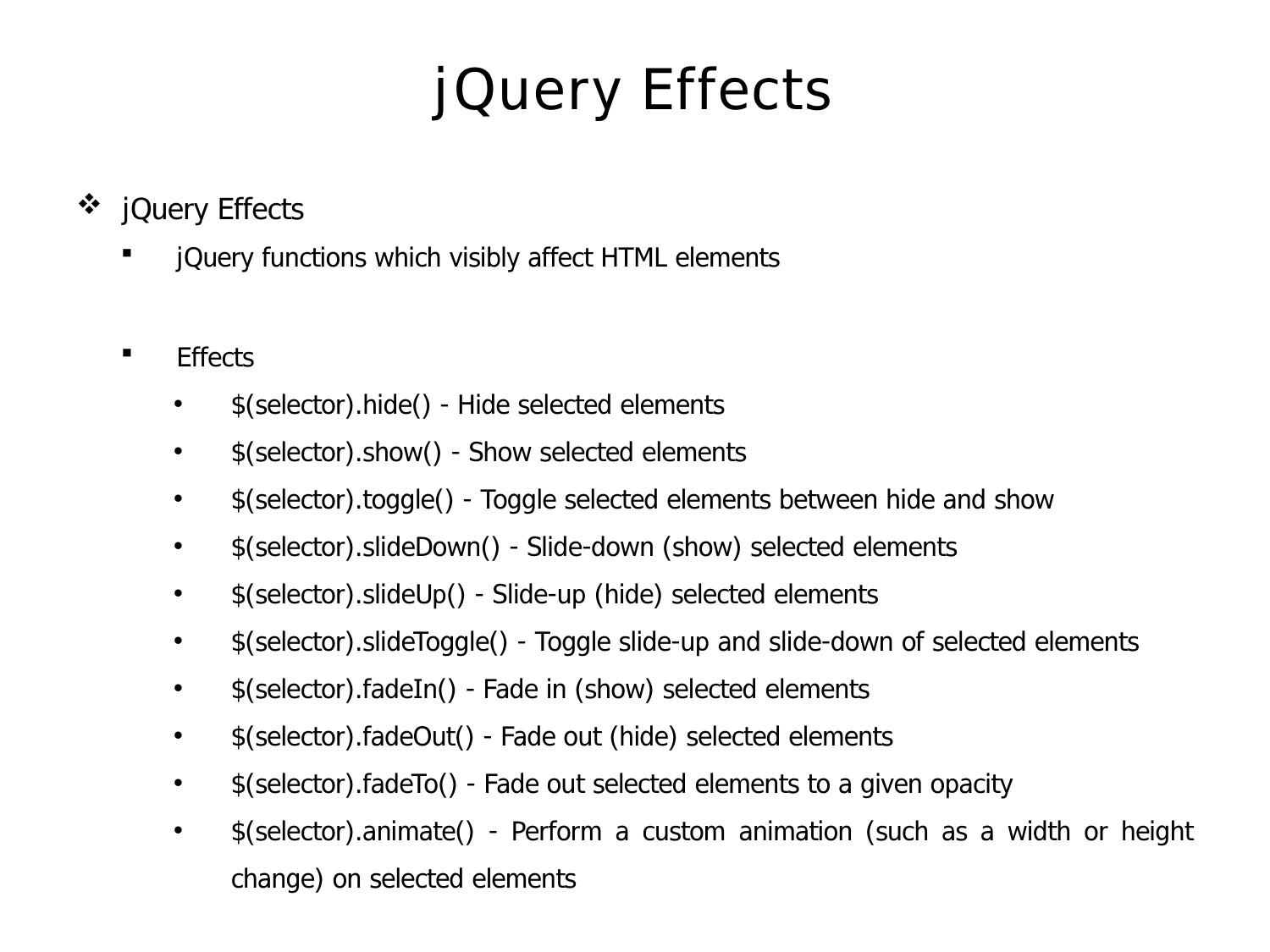

# jQuery Effects
jQuery Effects
jQuery functions which visibly affect HTML elements

Effects
$(selector).hide() - Hide selected elements
$(selector).show() - Show selected elements
$(selector).toggle() - Toggle selected elements between hide and show
$(selector).slideDown() - Slide-down (show) selected elements
$(selector).slideUp() - Slide-up (hide) selected elements
$(selector).slideToggle() - Toggle slide-up and slide-down of selected elements
$(selector).fadeIn() - Fade in (show) selected elements
$(selector).fadeOut() - Fade out (hide) selected elements
$(selector).fadeTo() - Fade out selected elements to a given opacity
$(selector).animate() - Perform a custom animation (such as a width or height change) on selected elements